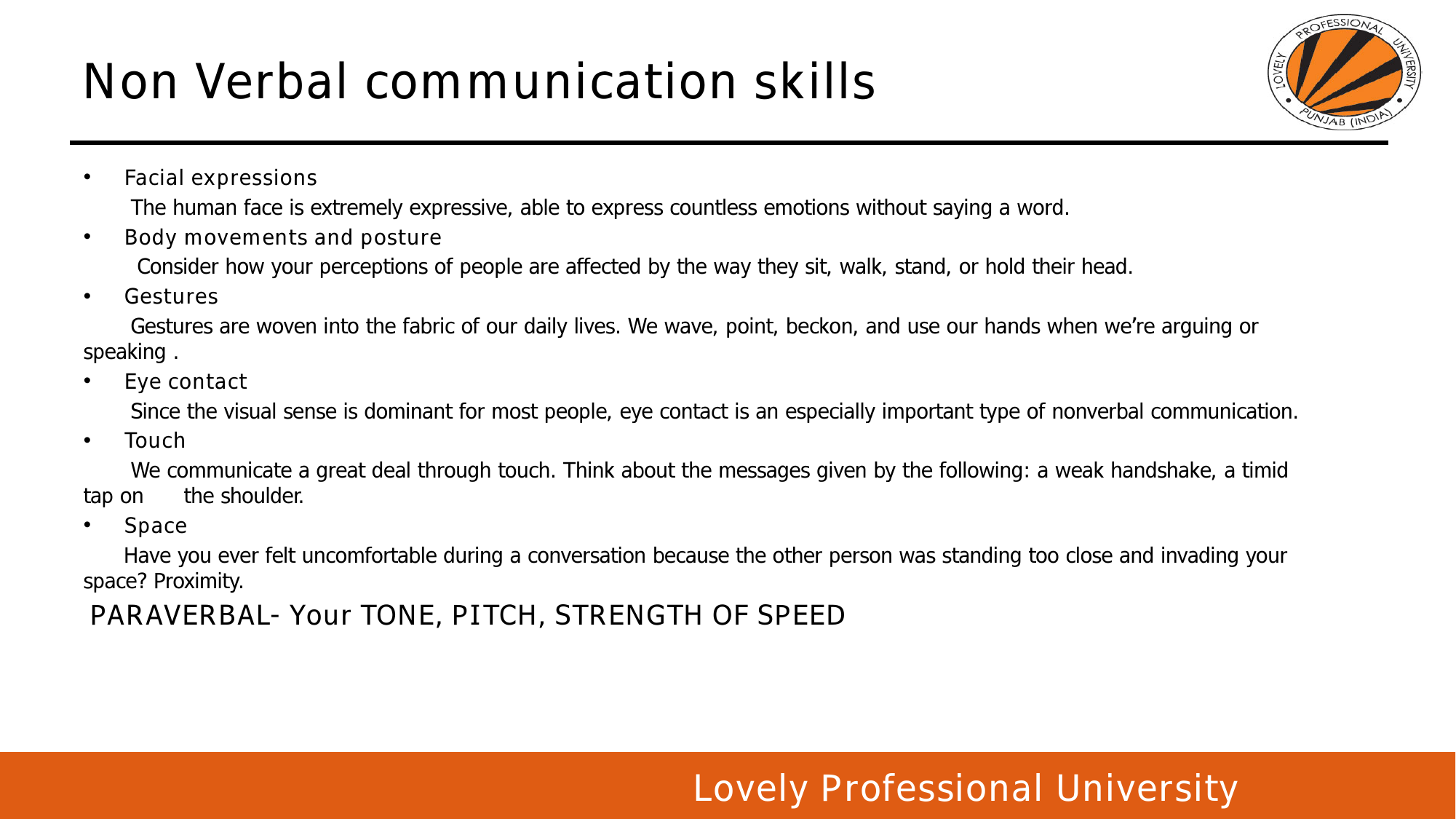

# Non Verbal communication skills
Facial expressions
       The human face is extremely expressive, able to express countless emotions without saying a word.
Body movements and posture
        Consider how your perceptions of people are affected by the way they sit, walk, stand, or hold their head.
Gestures
       Gestures are woven into the fabric of our daily lives. We wave, point, beckon, and use our hands when we’re arguing or speaking .
Eye contact
       Since the visual sense is dominant for most people, eye contact is an especially important type of nonverbal communication.
Touch
       We communicate a great deal through touch. Think about the messages given by the following: a weak handshake, a timid tap on      the shoulder.
Space
      Have you ever felt uncomfortable during a conversation because the other person was standing too close and invading your   space? Proximity.
 PARAVERBAL- Your TONE, PITCH, STRENGTH OF SPEED